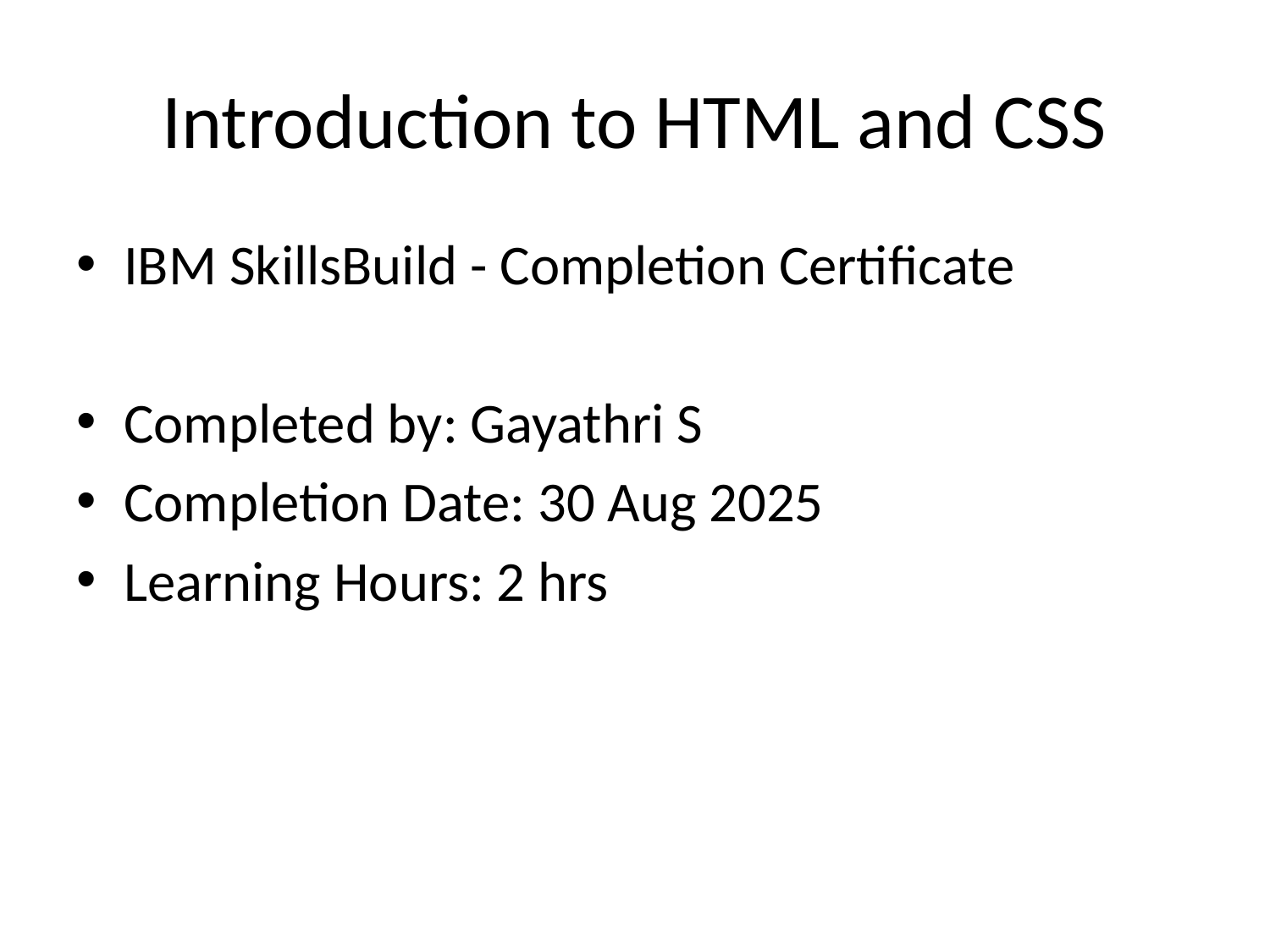

# Introduction to HTML and CSS
IBM SkillsBuild - Completion Certificate

Completed by: Gayathri S
Completion Date: 30 Aug 2025
Learning Hours: 2 hrs